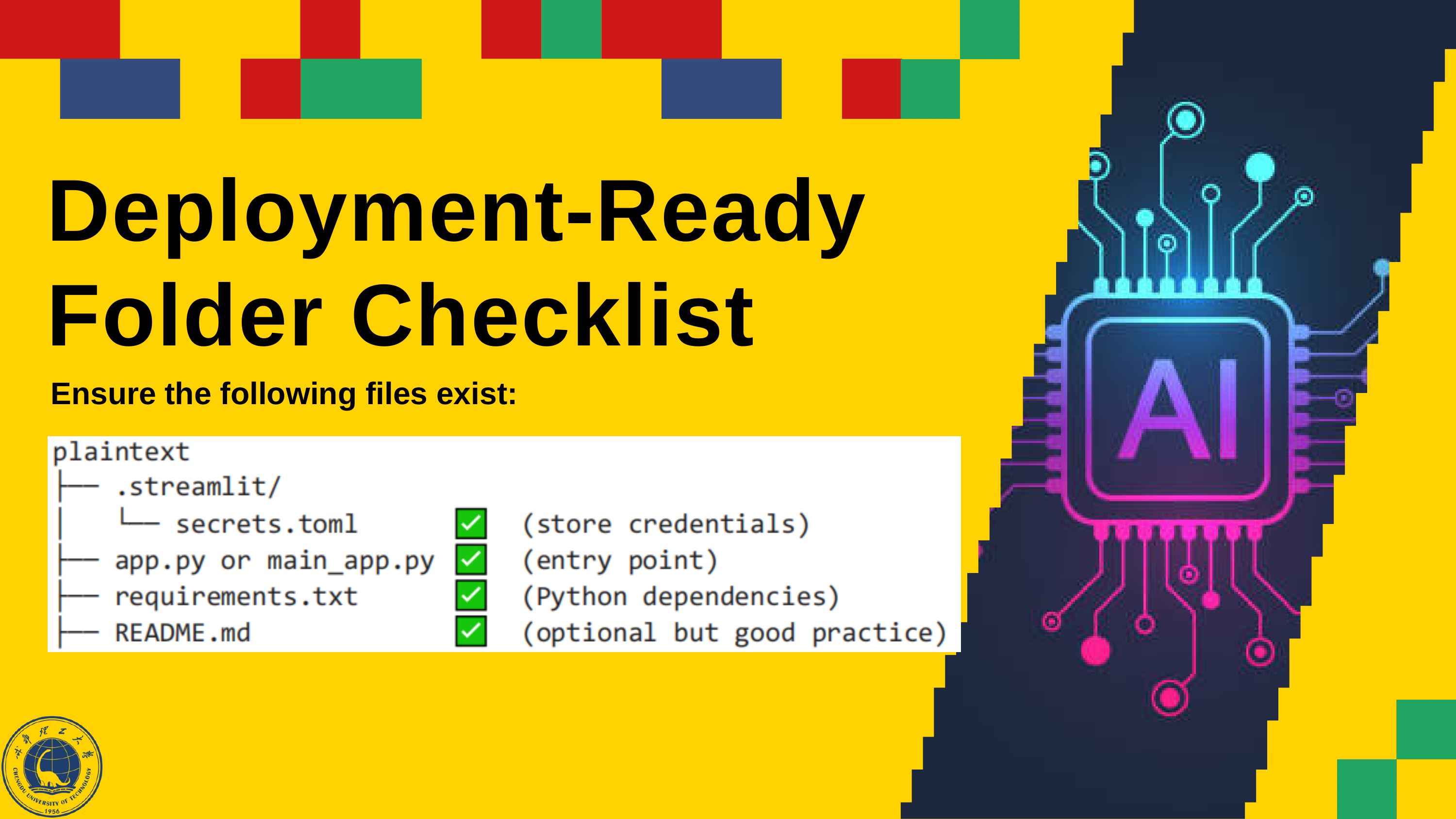

Deployment-Ready Folder Checklist
Ensure the following files exist: